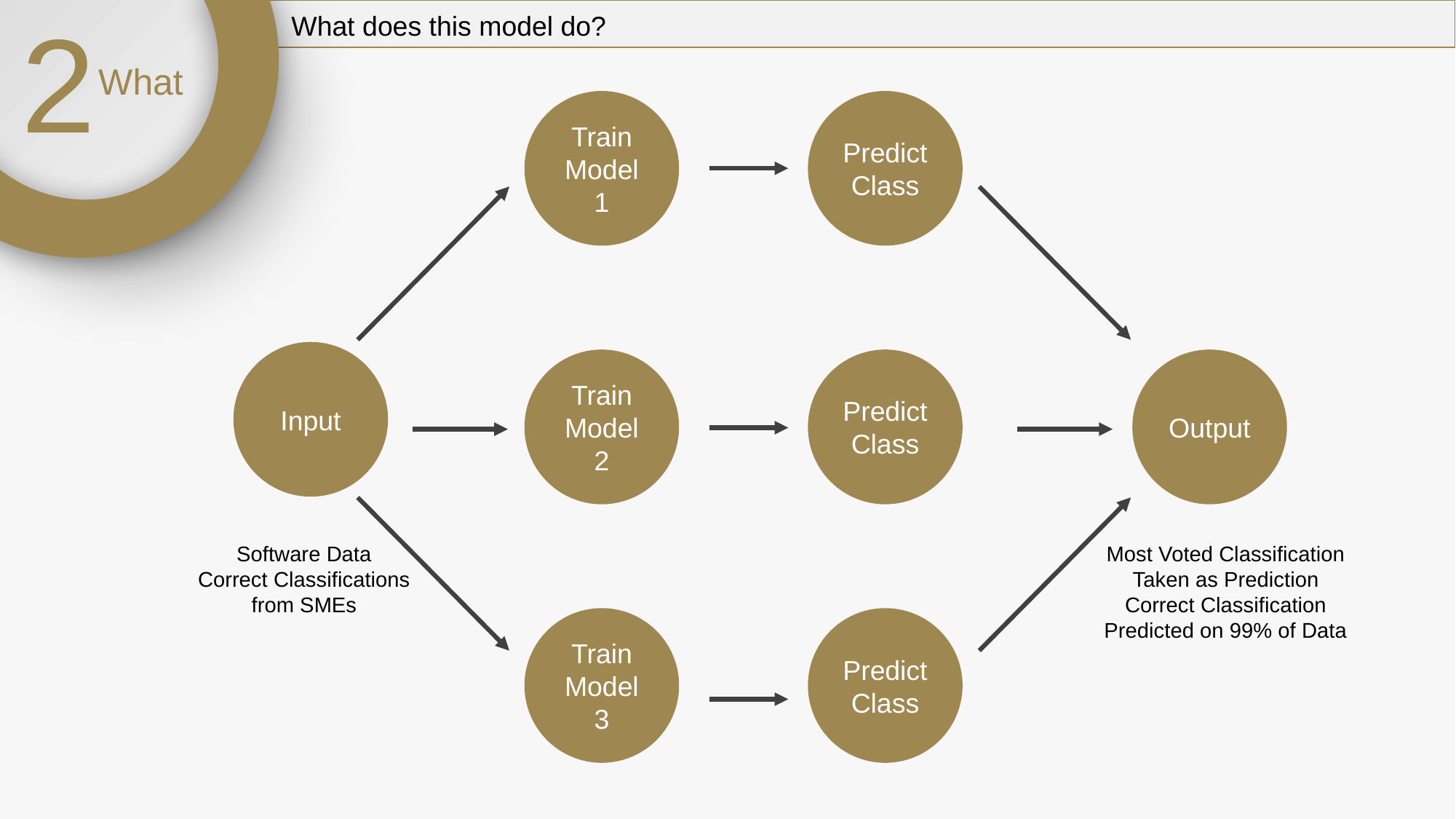

2
What

What does this model do?

Train
Model 1
Predict
Class
Input
Train
Model 2
Predict Class
Output
Software Data
Correct Classifications from SMEs
Most Voted Classification Taken as Prediction
Correct Classification Predicted on 99% of Data
Train
Model 3
Predict Class